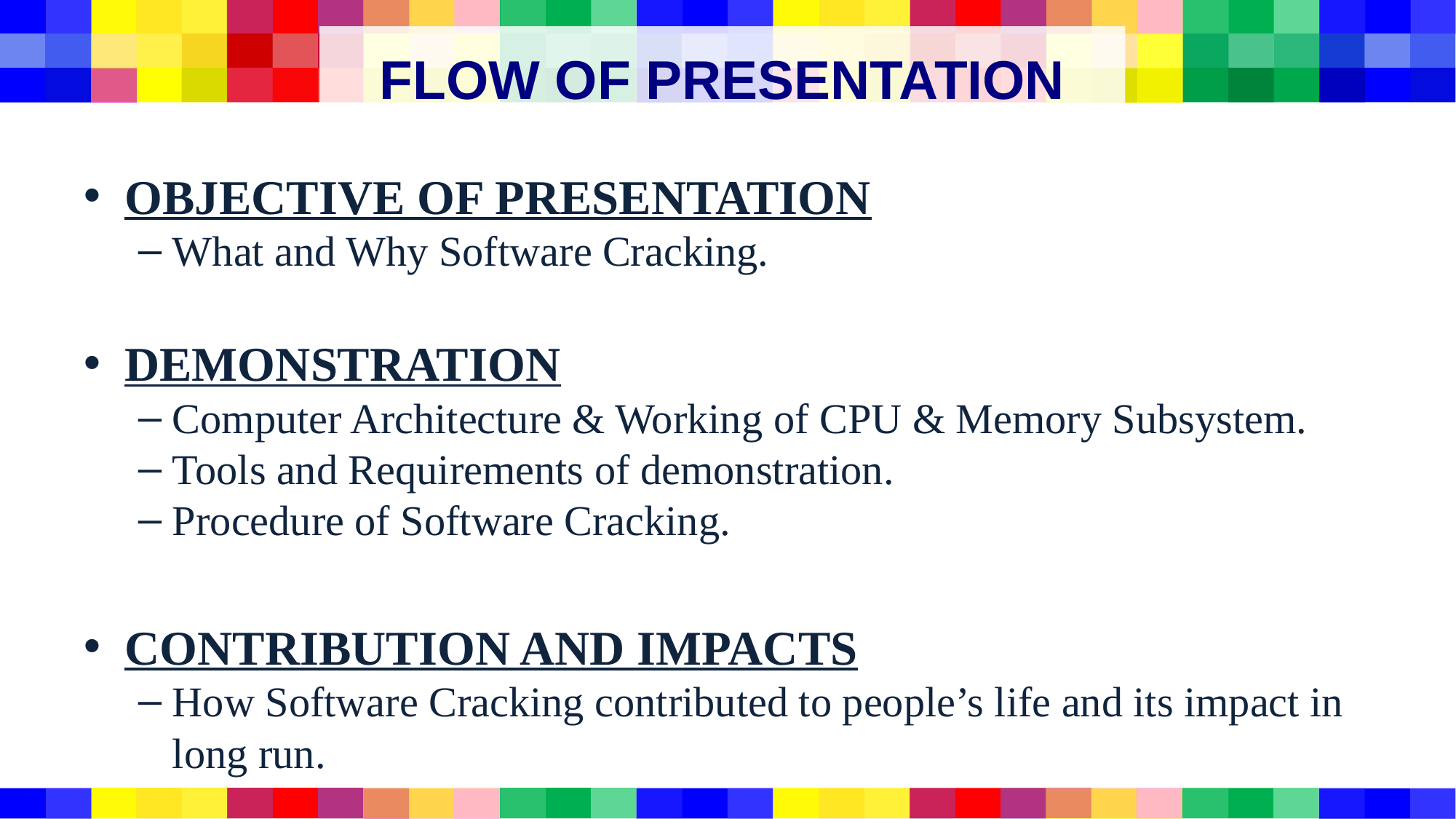

# FLOW OF PRESENTATION
OBJECTIVE OF PRESENTATION
What and Why Software Cracking.

DEMONSTRATION
Computer Architecture & Working of CPU & Memory Subsystem.
Tools and Requirements of demonstration.
Procedure of Software Cracking.

CONTRIBUTION AND IMPACTS
How Software Cracking contributed to people’s life and its impact in long run.